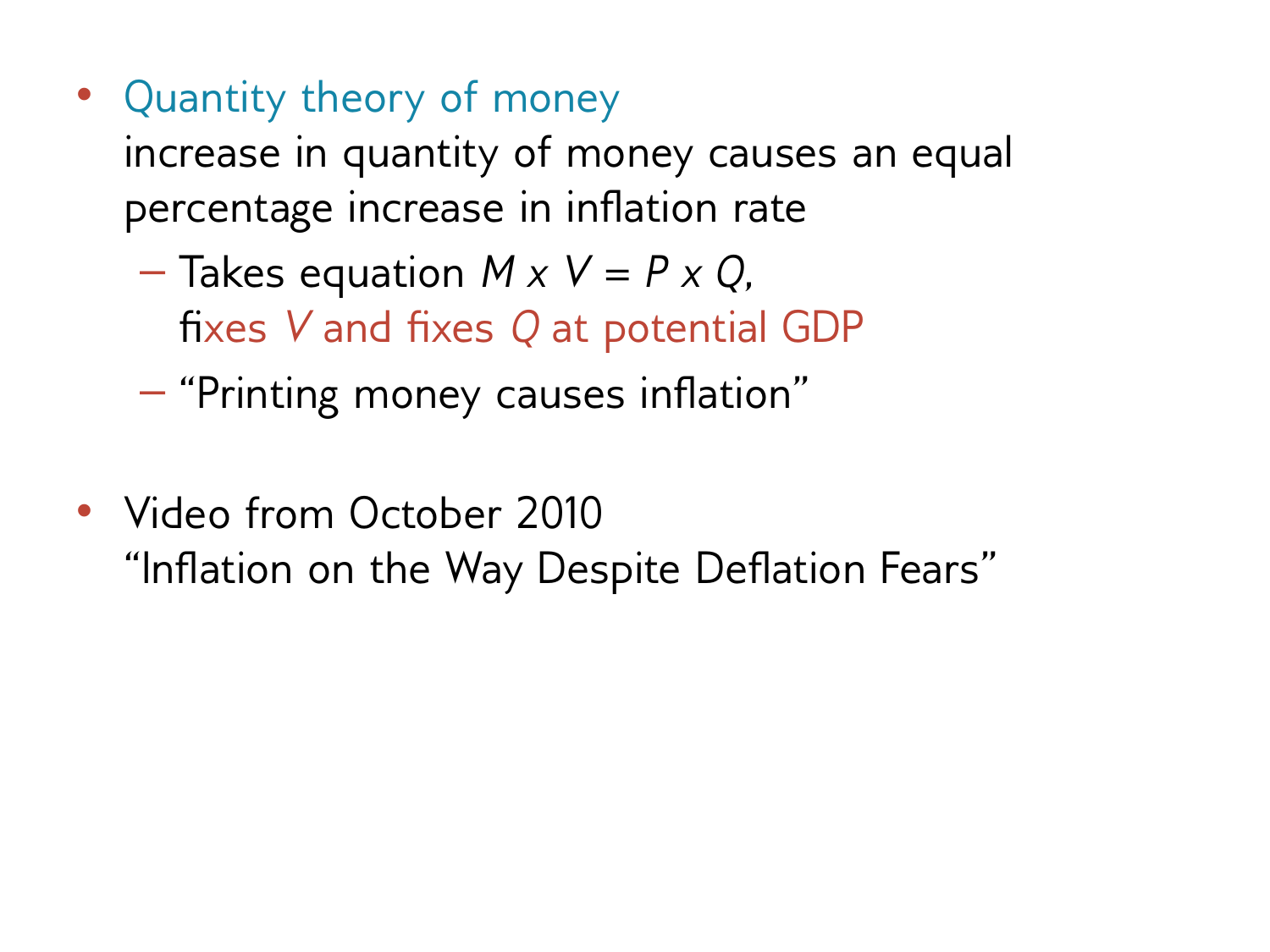

Quantity theory of money
increase in quantity of money causes an equal percentage increase in inflation rate
Takes equation M x V = P x Q,
fixes V and fixes Q at potential GDP
“Printing money causes inflation”
Video from October 2010
“Inflation on the Way Despite Deflation Fears”